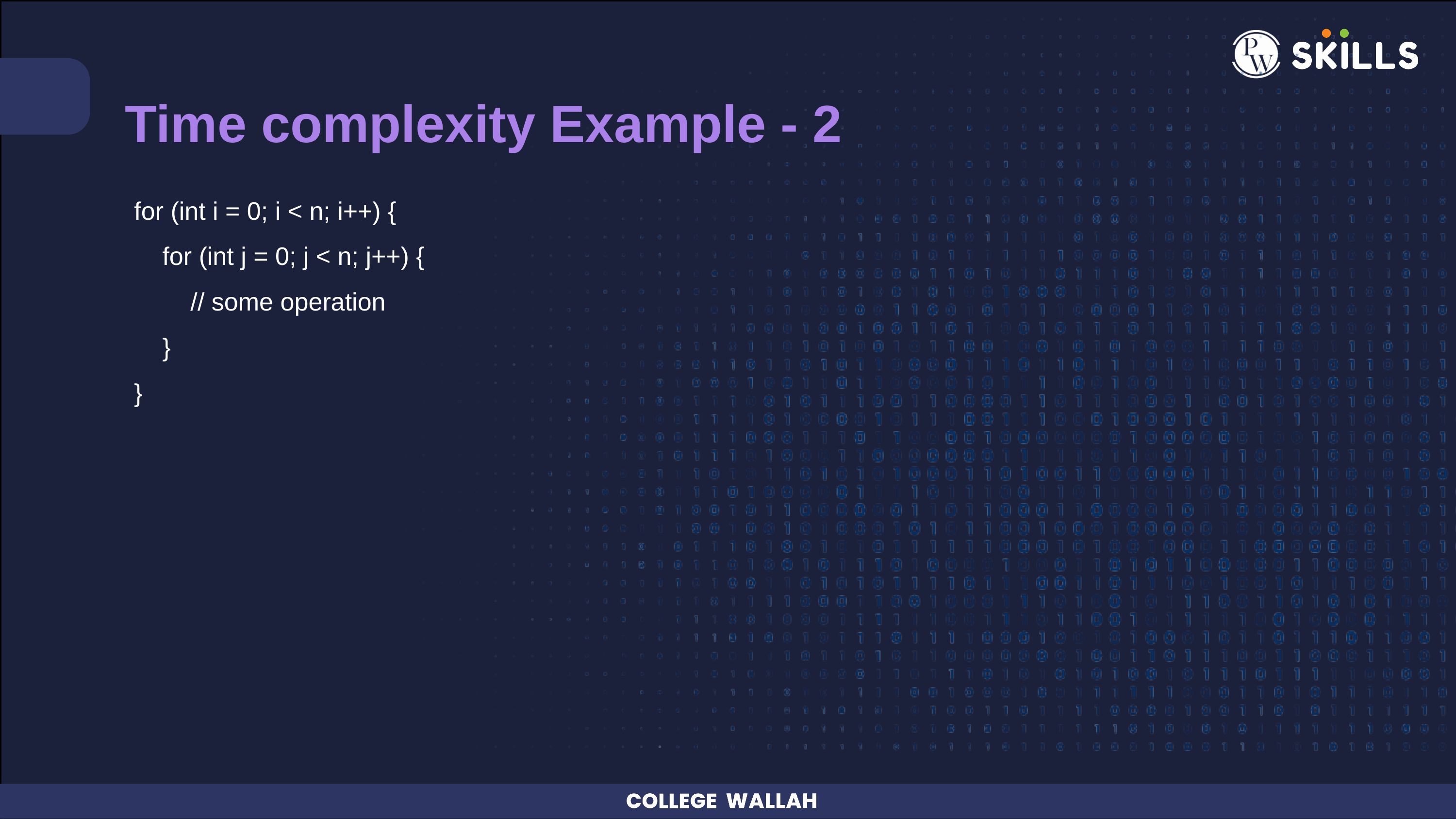

Time complexity Example - 2
for (int i = 0; i < n; i++) {
    for (int j = 0; j < n; j++) {
        // some operation
    }
}